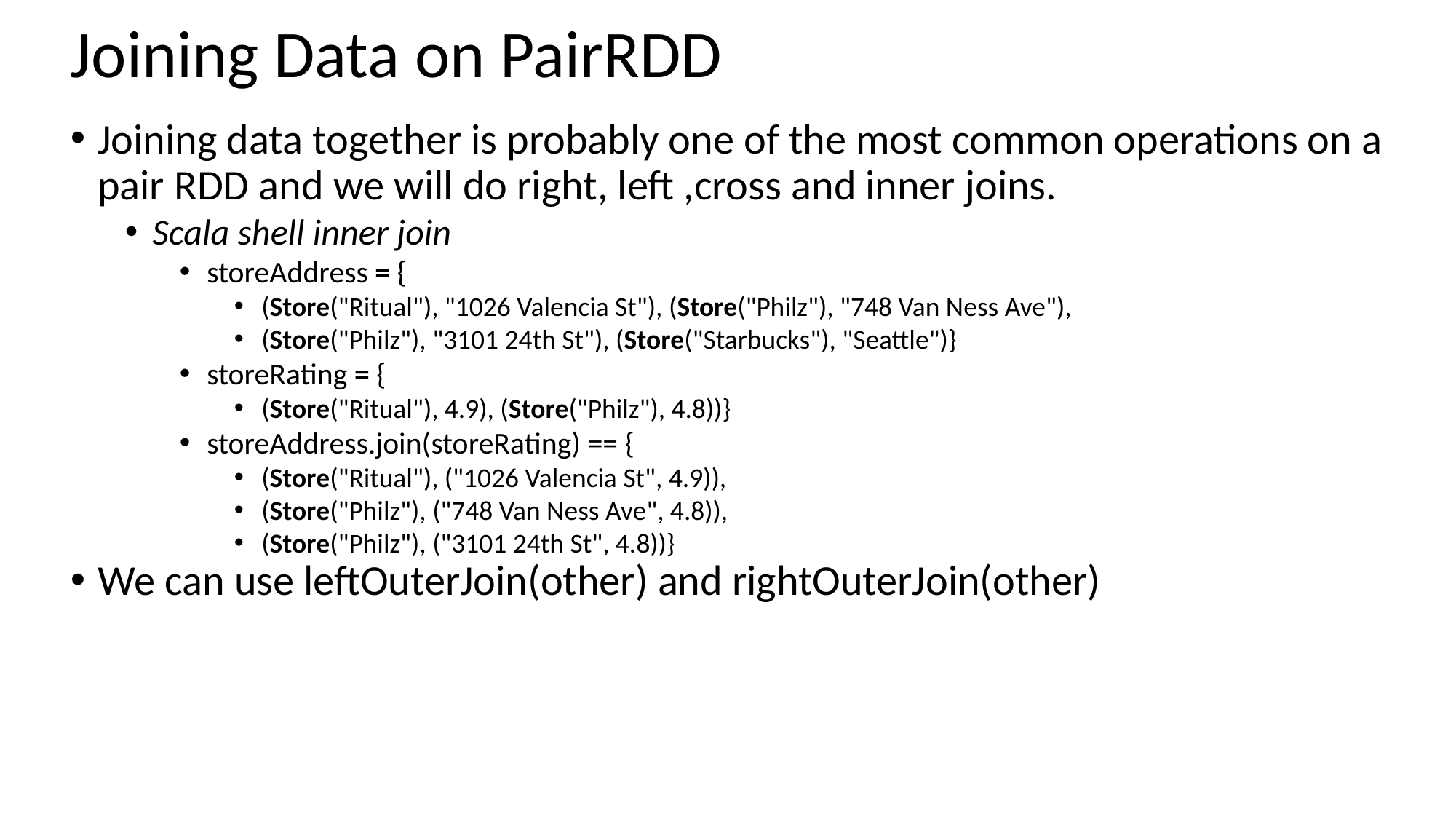

Joining Data on PairRDD
Joining data together is probably one of the most common operations on a pair RDD and we will do right, left ,cross and inner joins.
Scala shell inner join
storeAddress = {
(Store("Ritual"), "1026 Valencia St"), (Store("Philz"), "748 Van Ness Ave"),
(Store("Philz"), "3101 24th St"), (Store("Starbucks"), "Seattle")}
storeRating = {
(Store("Ritual"), 4.9), (Store("Philz"), 4.8))}
storeAddress.join(storeRating) == {
(Store("Ritual"), ("1026 Valencia St", 4.9)),
(Store("Philz"), ("748 Van Ness Ave", 4.8)),
(Store("Philz"), ("3101 24th St", 4.8))}
We can use leftOuterJoin(other) and rightOuterJoin(other)